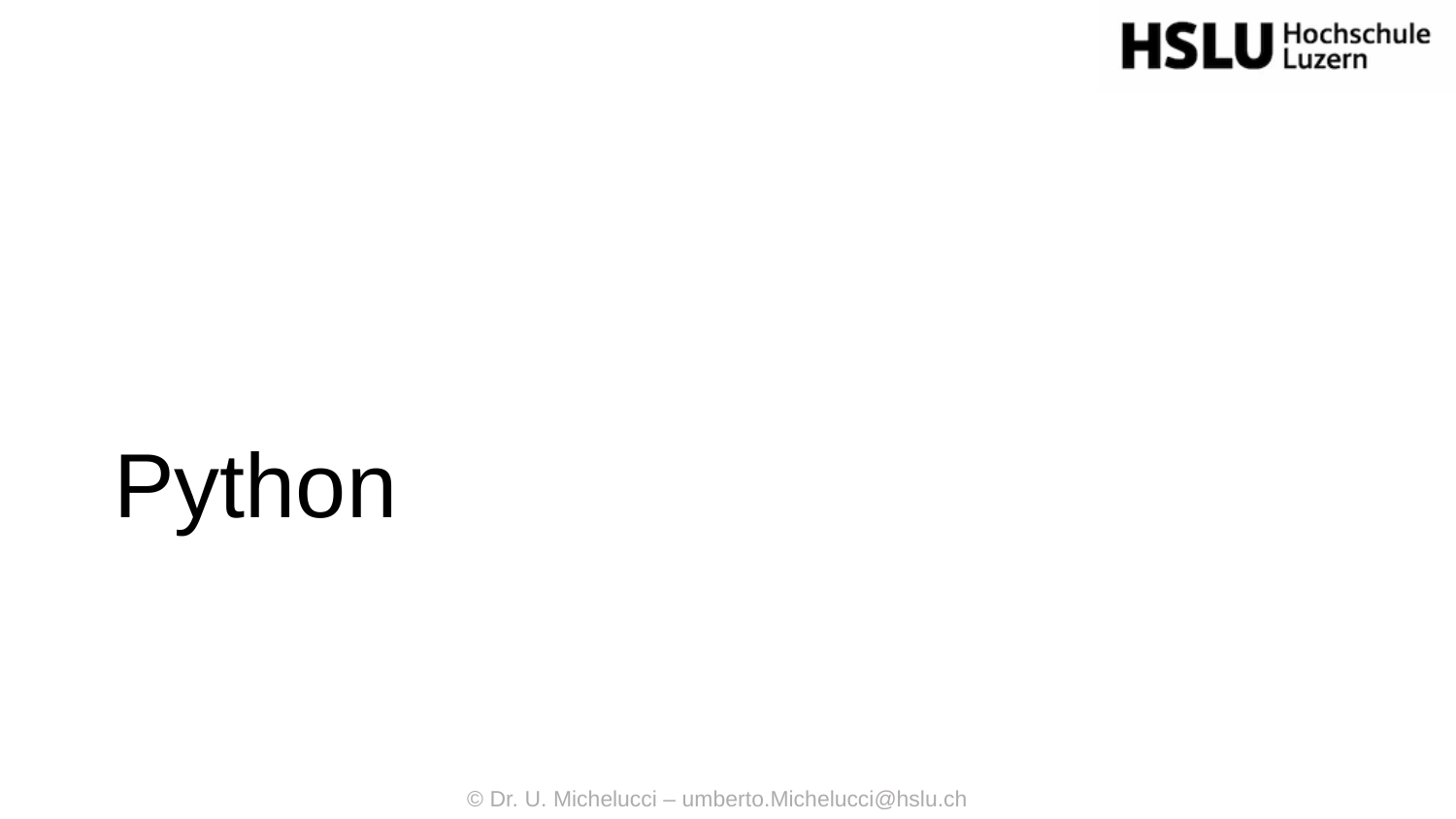

# Python
© Dr. U. Michelucci – umberto.Michelucci@hslu.ch